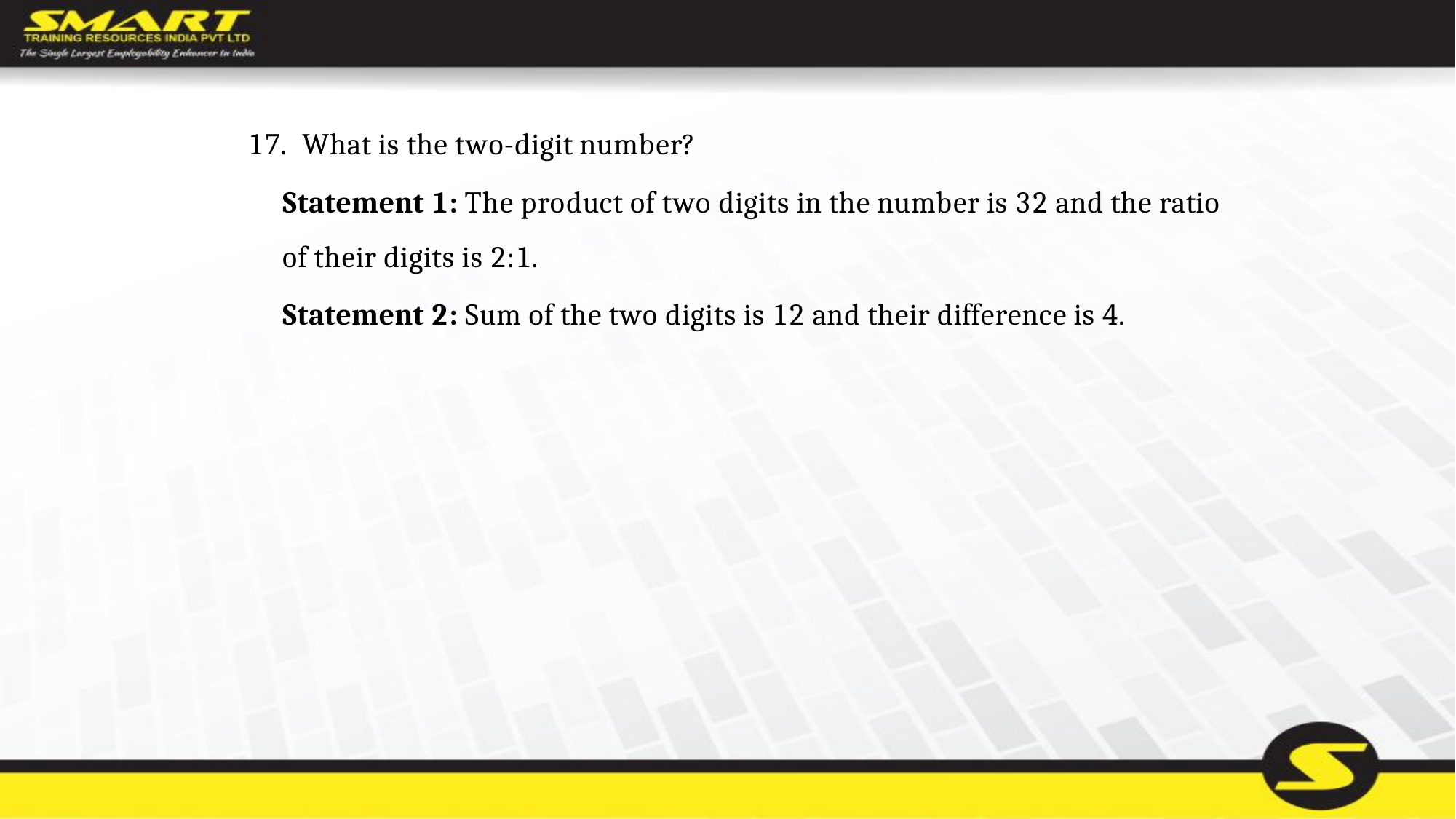

What is the two-digit number?
	Statement 1: The product of two digits in the number is 32 and the ratio of their digits is 2:1.
	Statement 2: Sum of the two digits is 12 and their difference is 4.